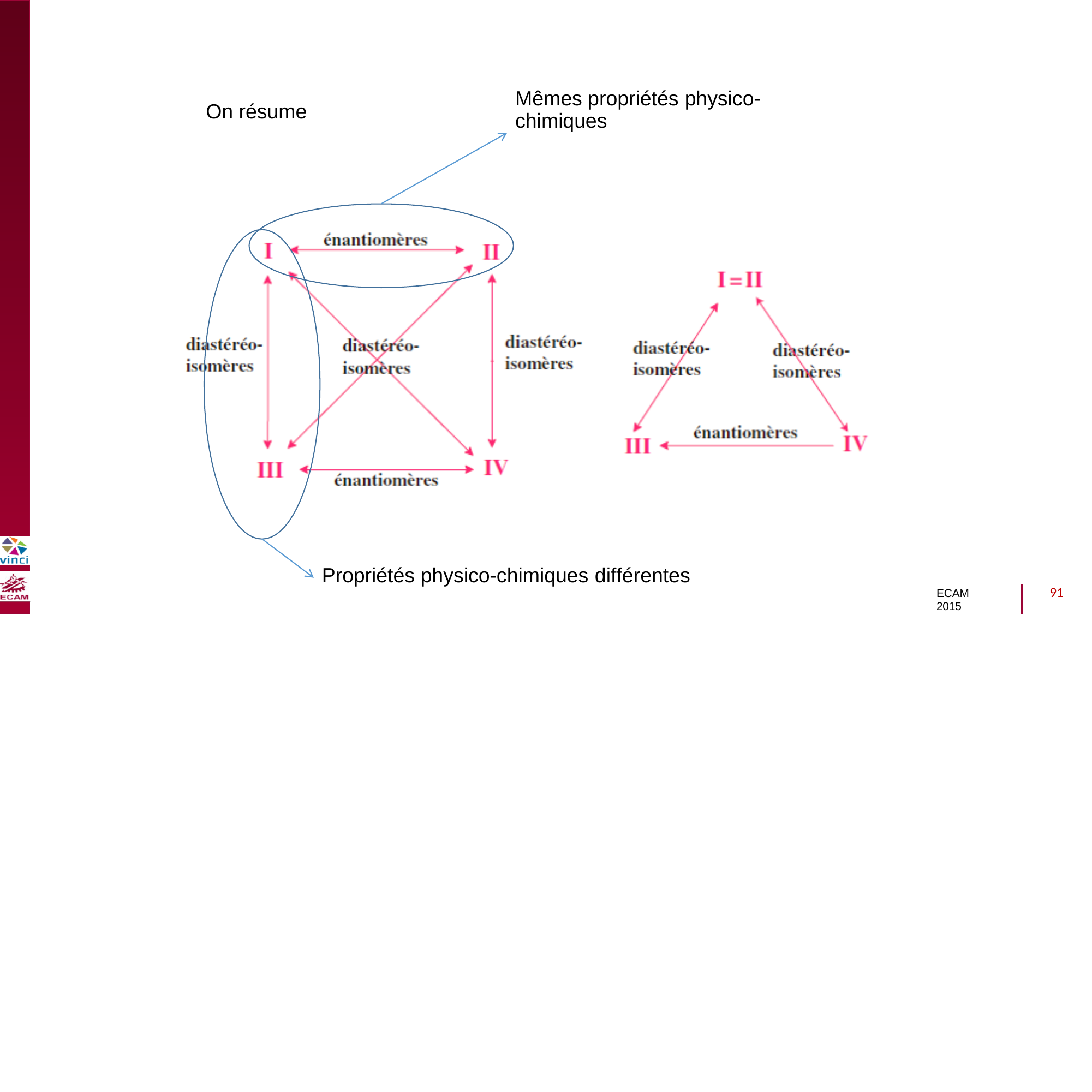

Mêmes propriétés
chimiques
physico-
On
résume

B2040-Chimie du vivant et environnement

Propriétés physico-chimiques différentes

91
ECAM 2015